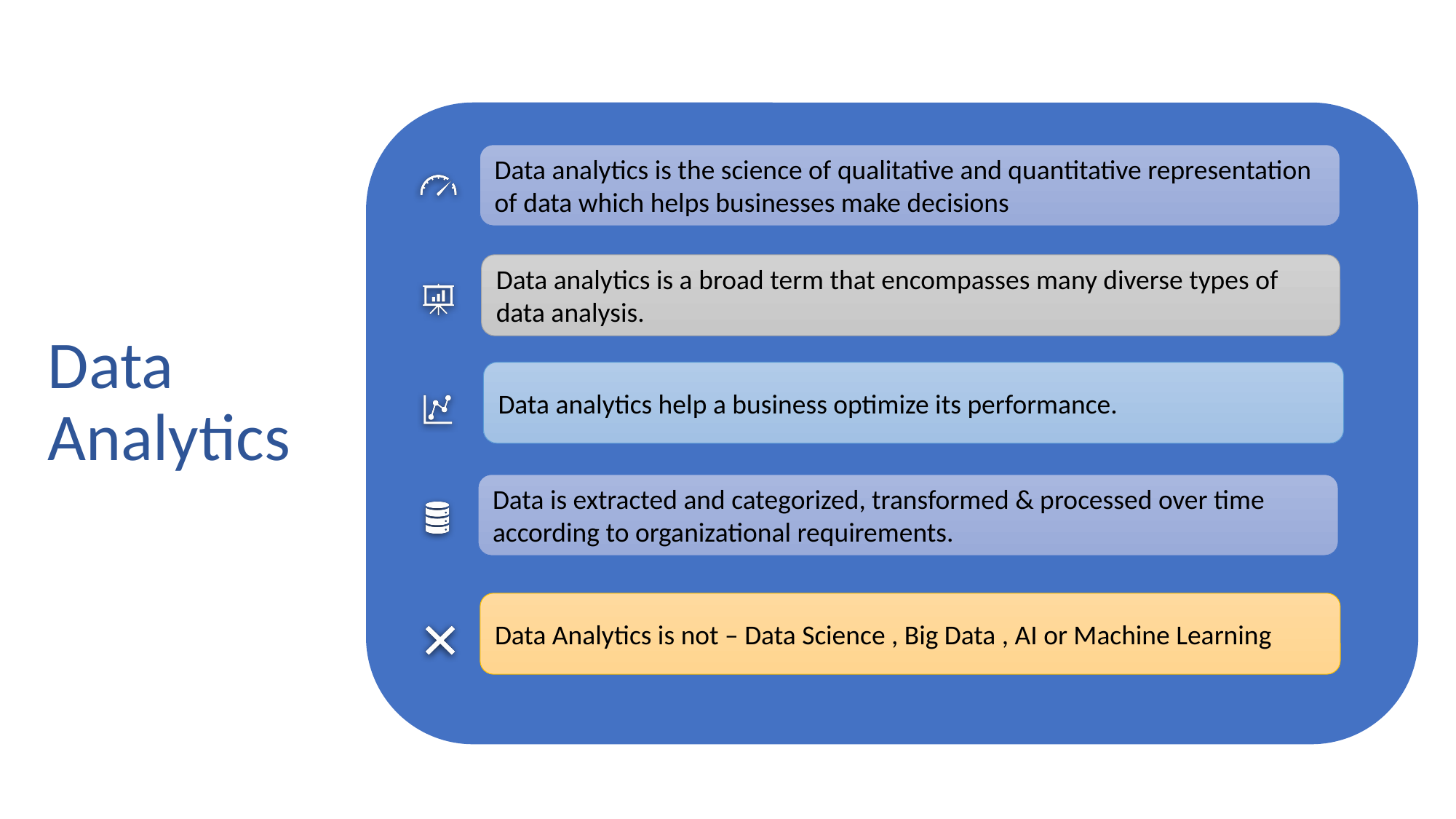

Data analytics is the science of qualitative and quantitative representation of data which helps businesses make decisions

# Data Analytics
Data analytics is a broad term that encompasses many diverse types of data analysis.

Data analytics help a business optimize its performance.

Data is extracted and categorized, transformed & processed over time according to organizational requirements.

Data Analytics is not – Data Science , Big Data , AI or Machine Learning